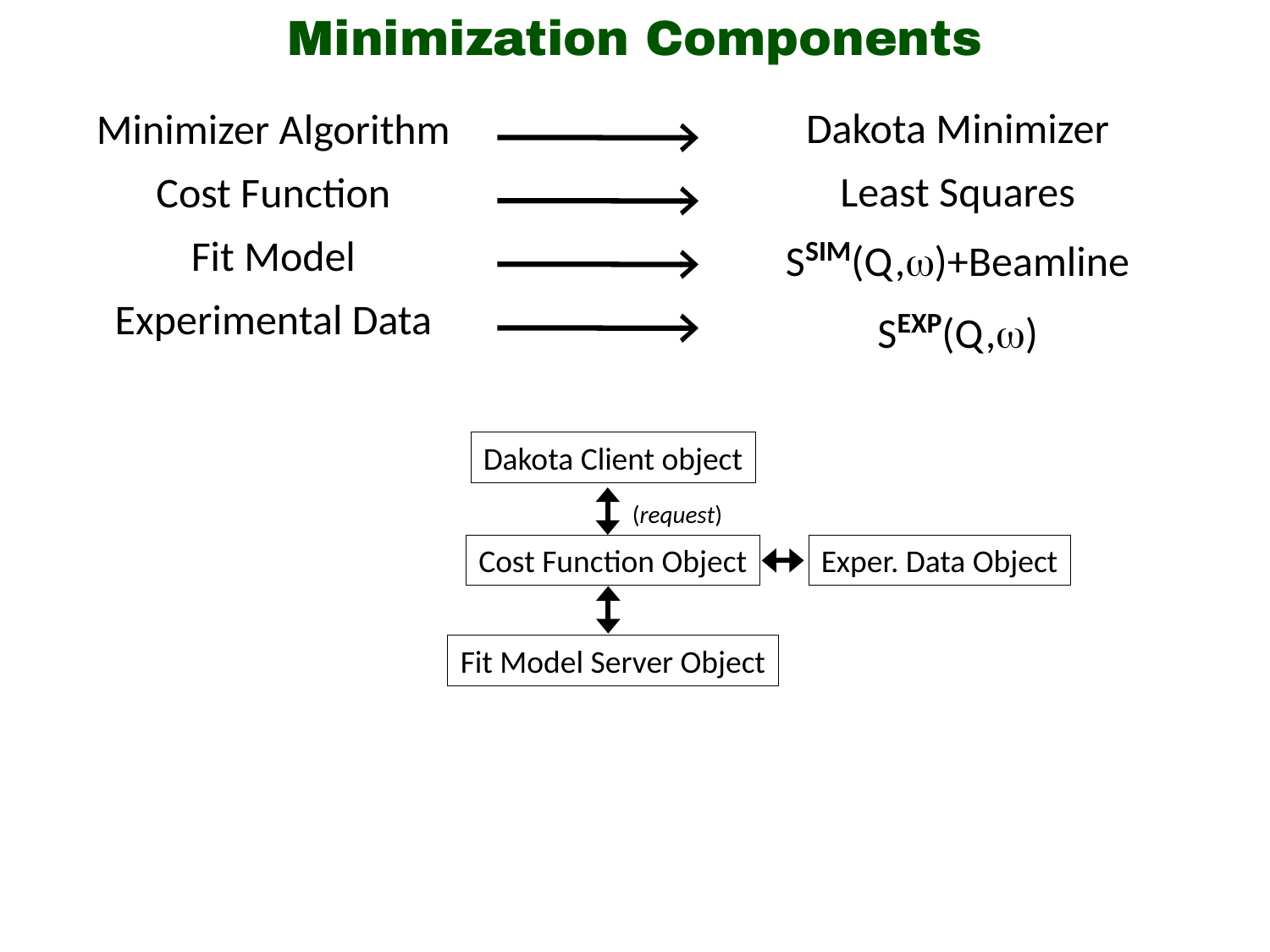

Minimization Components
| Dakota Minimizer |
| --- |
| Least Squares |
| SSIM(Q,ω)+Beamline |
| SEXP(Q,ω) |
| Minimizer Algorithm |
| --- |
| Cost Function |
| Fit Model |
| Experimental Data |
Dakota Client object
(request)
Cost Function Object
Exper. Data Object
Fit Model Server Object